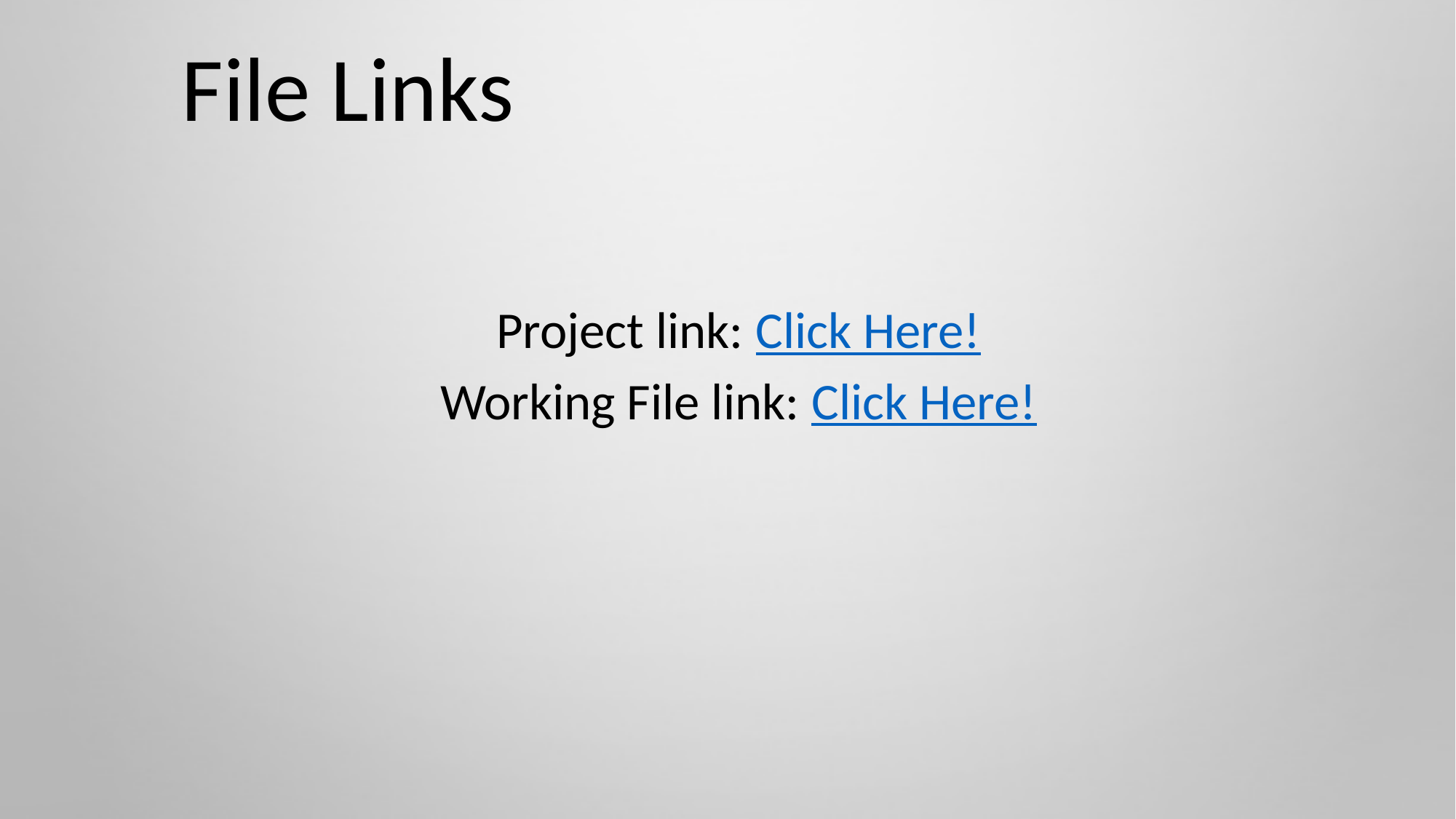

# File Links
Project link: Click Here!
Working File link: Click Here!